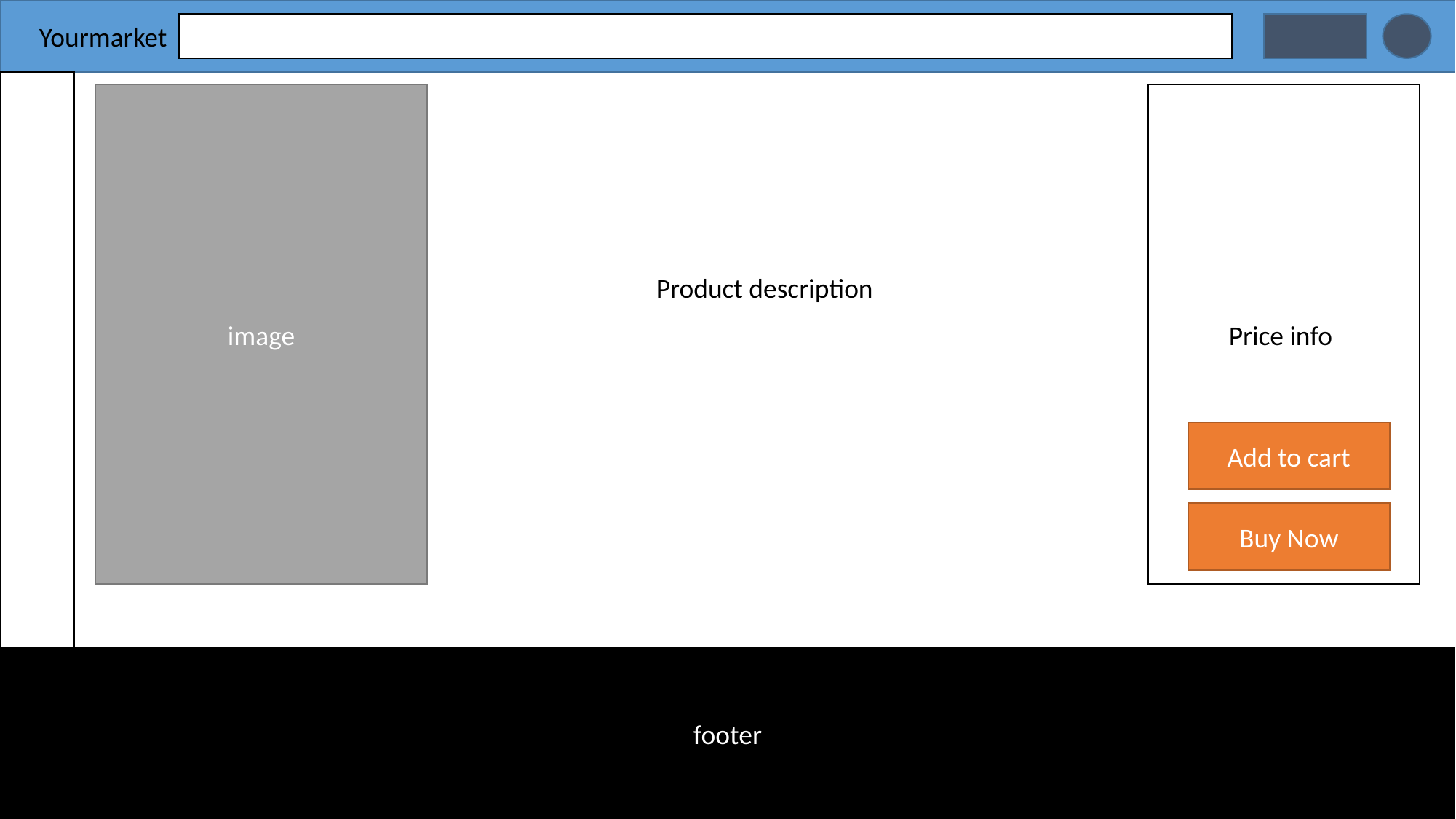

Yourmarket

image
Price info
Product description
Add to cart
Buy Now
footer